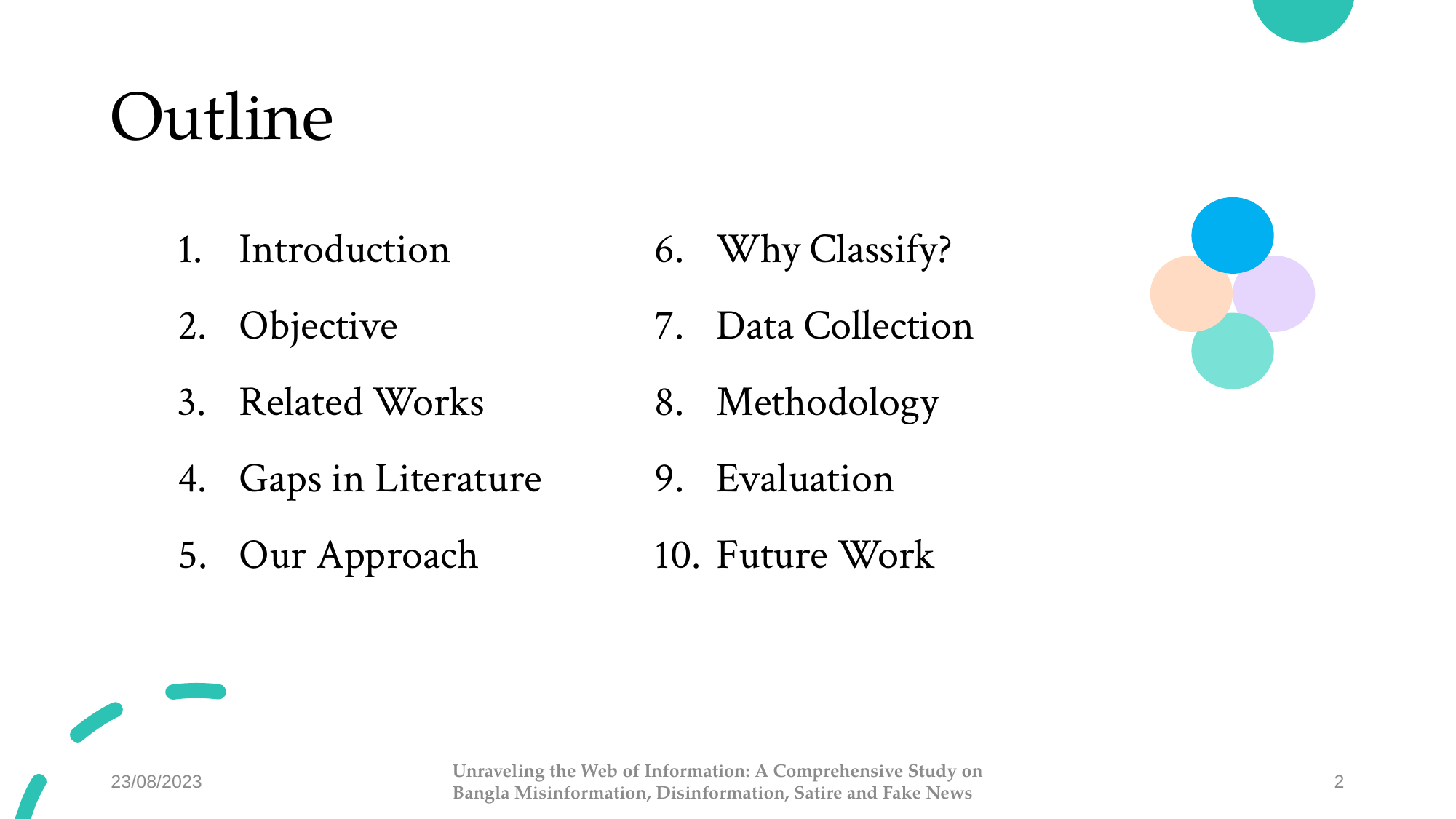

# Outline
Introduction
Objective
Related Works
Gaps in Literature
Our Approach
Why Classify?
Data Collection
Methodology
Evaluation
Future Work

Unraveling the Web of Information: A Comprehensive Study on Bangla Misinformation, Disinformation, Satire and Fake News
23/08/2023
2